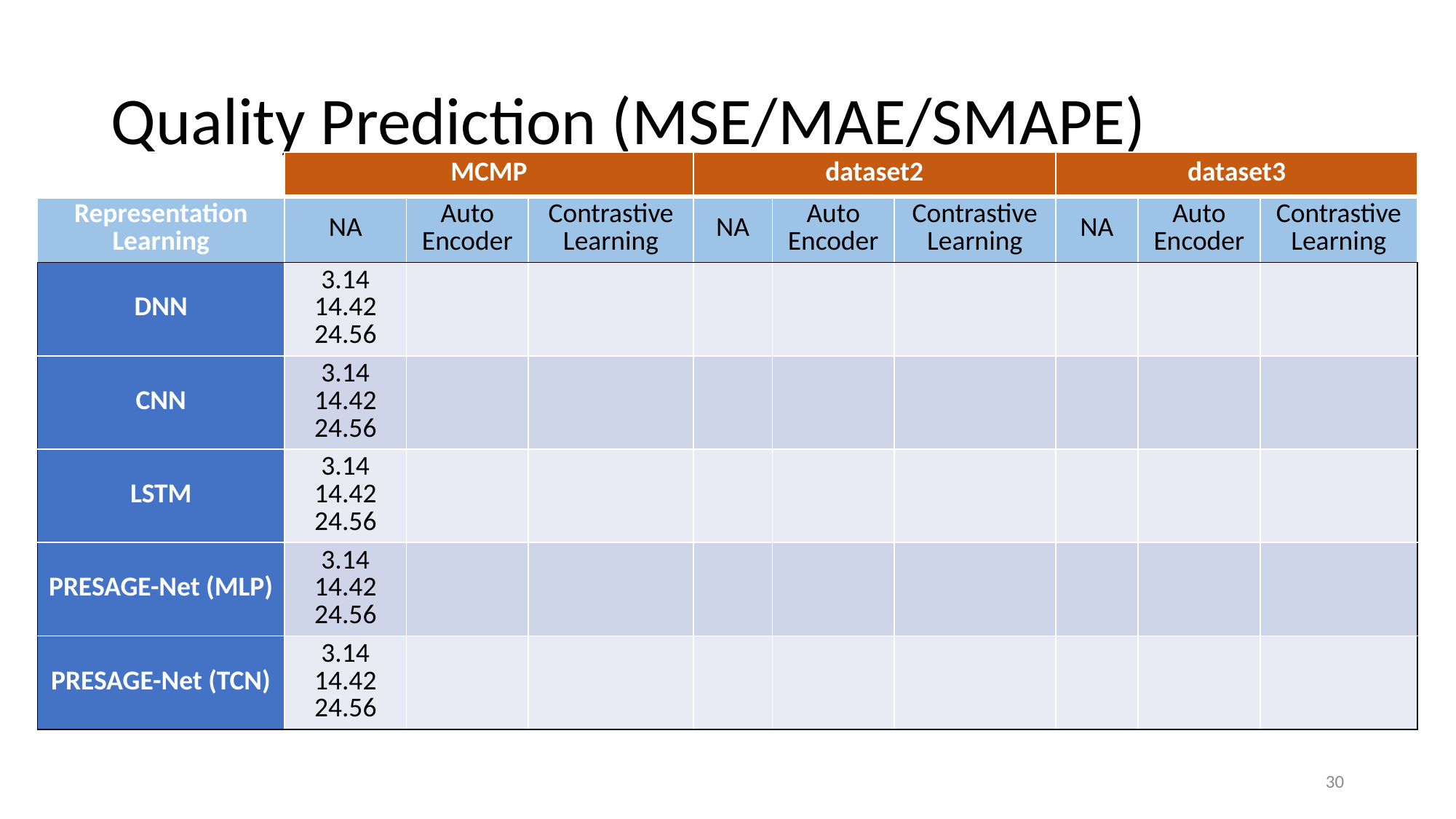

# Quality Prediction (MSE/MAE/SMAPE)
|  | MCMP |  |  | dataset2 |  |  | dataset3 |  |  |
| --- | --- | --- | --- | --- | --- | --- | --- | --- | --- |
| Representation Learning | NA | Auto Encoder | Contrastive Learning | NA | Auto Encoder | Contrastive Learning | NA | Auto Encoder | Contrastive Learning |
| DNN | 3.14 14.42 24.56 |  |  |  |  |  |  |  |  |
| CNN | 3.14 14.42 24.56 |  |  |  |  |  |  |  |  |
| LSTM | 3.14 14.42 24.56 |  |  |  |  |  |  |  |  |
| PRESAGE-Net (MLP) | 3.14 14.42 24.56 |  |  |  |  |  |  |  |  |
| PRESAGE-Net (TCN) | 3.14 14.42 24.56 |  |  |  |  |  |  |  |  |
30